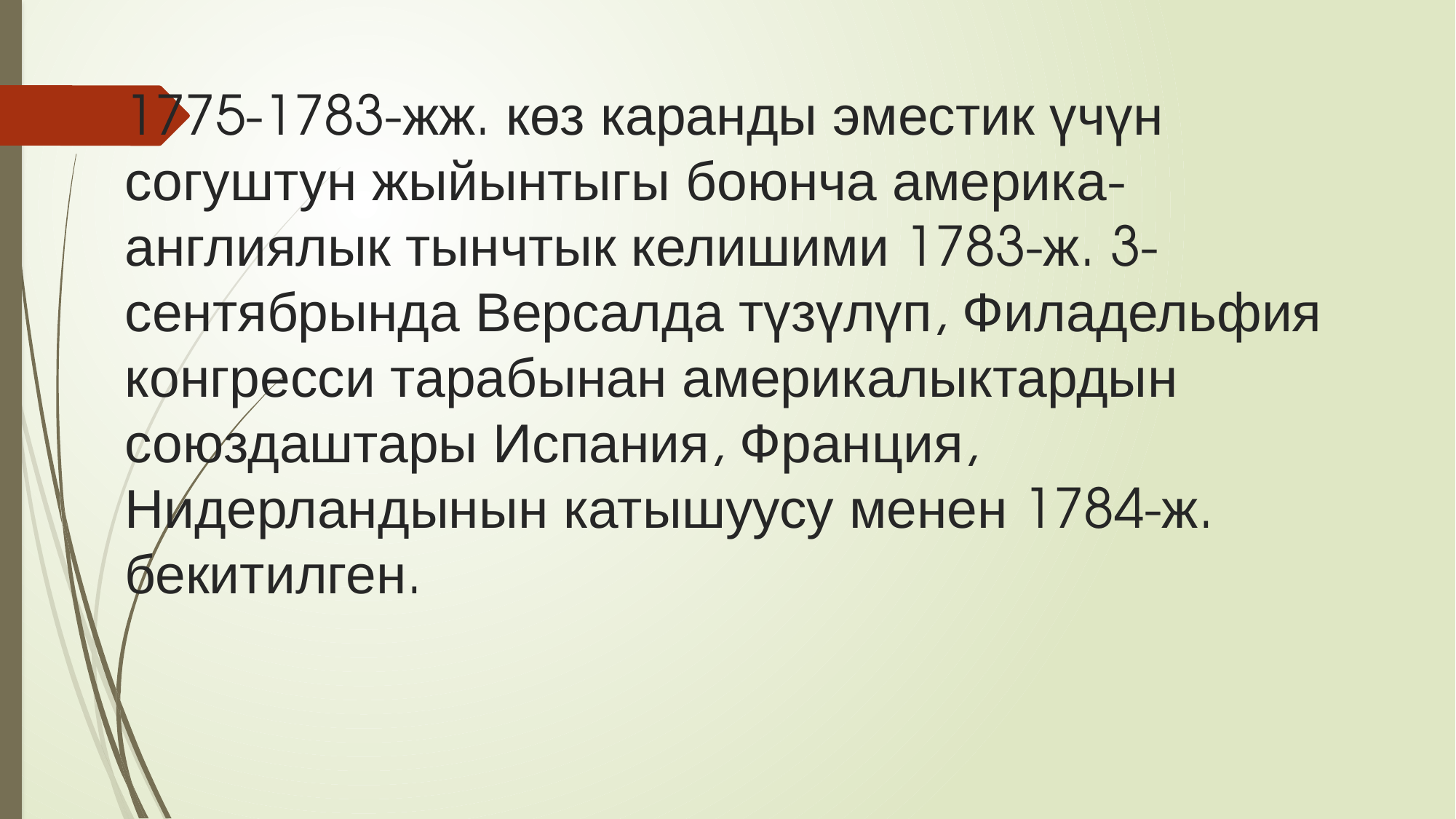

# 1775-1783-жж. көз каранды эместик үчүн согуштун жыйынтыгы боюнча америка-англиялык тынчтык келишими 1783-ж. 3-сентябрында Версалда түзүлүп, Филадельфия конгресси тарабынан америкалыктардын союздаштары Испания, Франция, Нидерландынын катышуусу менен 1784-ж. бекитилген.